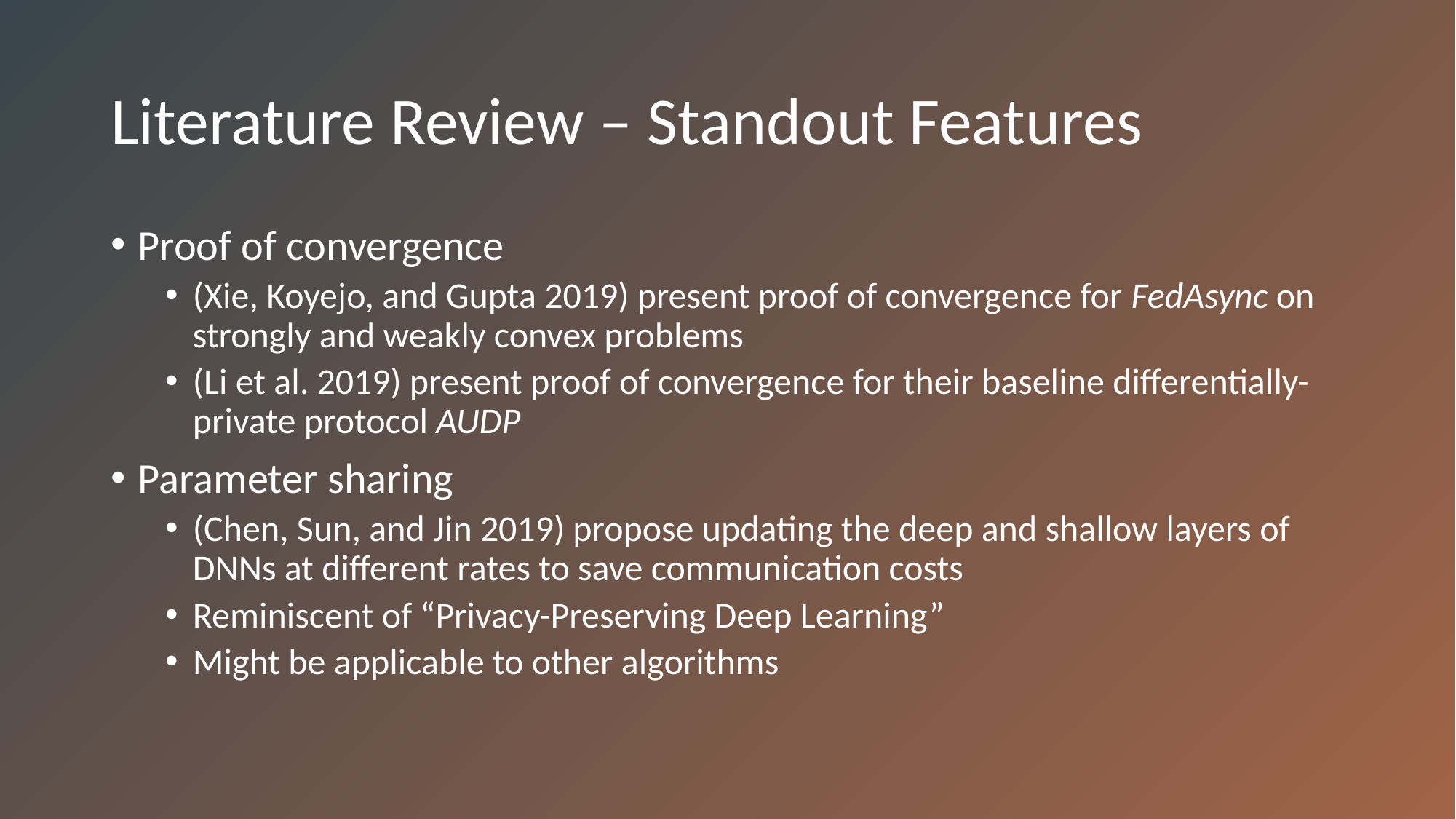

# Literature Review – Standout Features
Proof of convergence
(Xie, Koyejo, and Gupta 2019) present proof of convergence for FedAsync on strongly and weakly convex problems
(Li et al. 2019) present proof of convergence for their baseline differentially-private protocol AUDP
Parameter sharing
(Chen, Sun, and Jin 2019) propose updating the deep and shallow layers of DNNs at different rates to save communication costs
Reminiscent of “Privacy-Preserving Deep Learning”
Might be applicable to other algorithms